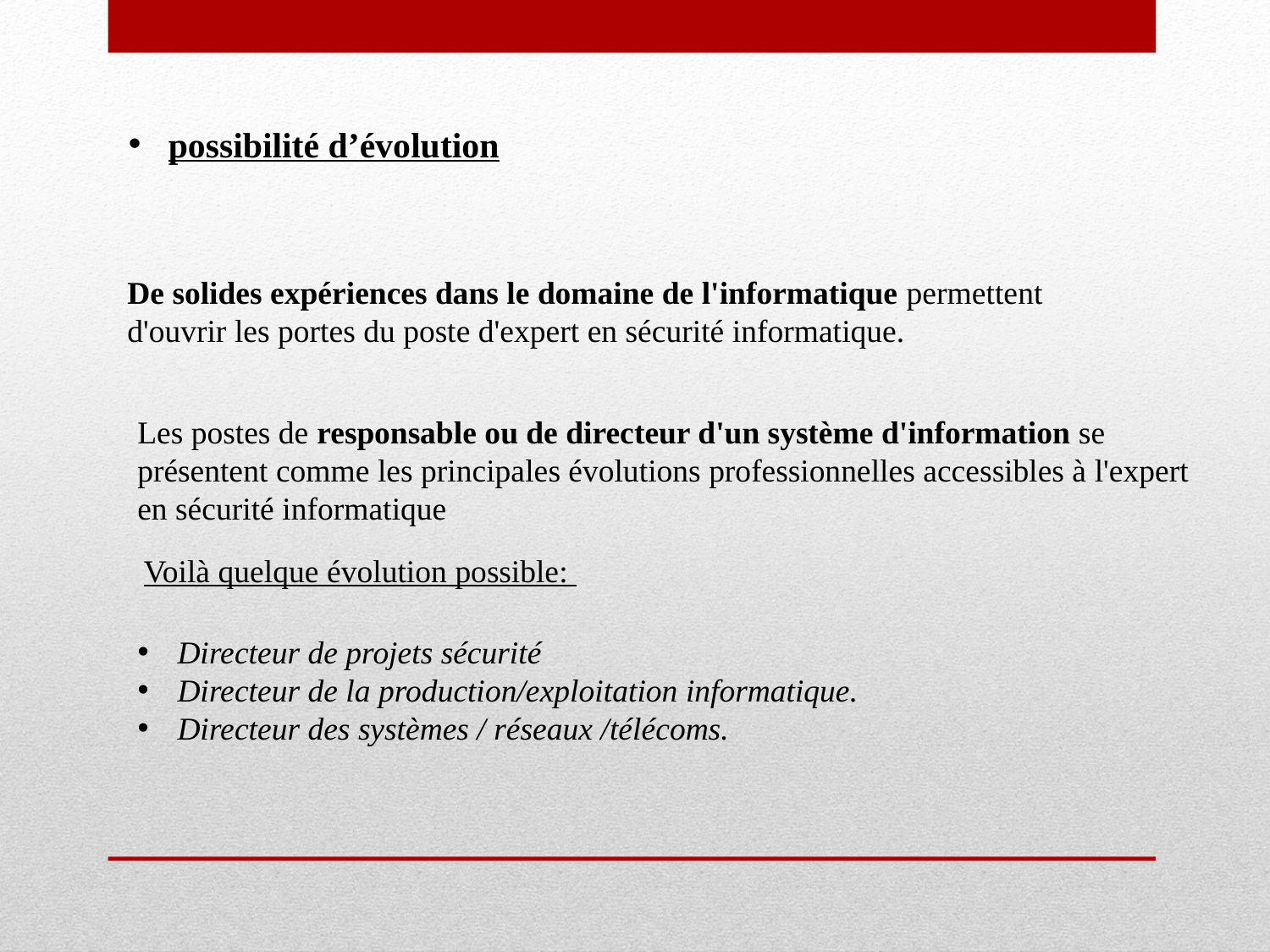

possibilité d’évolution

De solides expériences dans le domaine de l'informatique permettent d'ouvrir les portes du poste d'expert en sécurité informatique.
Les postes de responsable ou de directeur d'un système d'information se présentent comme les principales évolutions professionnelles accessibles à l'expert en sécurité informatique
Voilà quelque évolution possible:
Directeur de projets sécurité
Directeur de la production/exploitation informatique.
Directeur des systèmes / réseaux /télécoms.